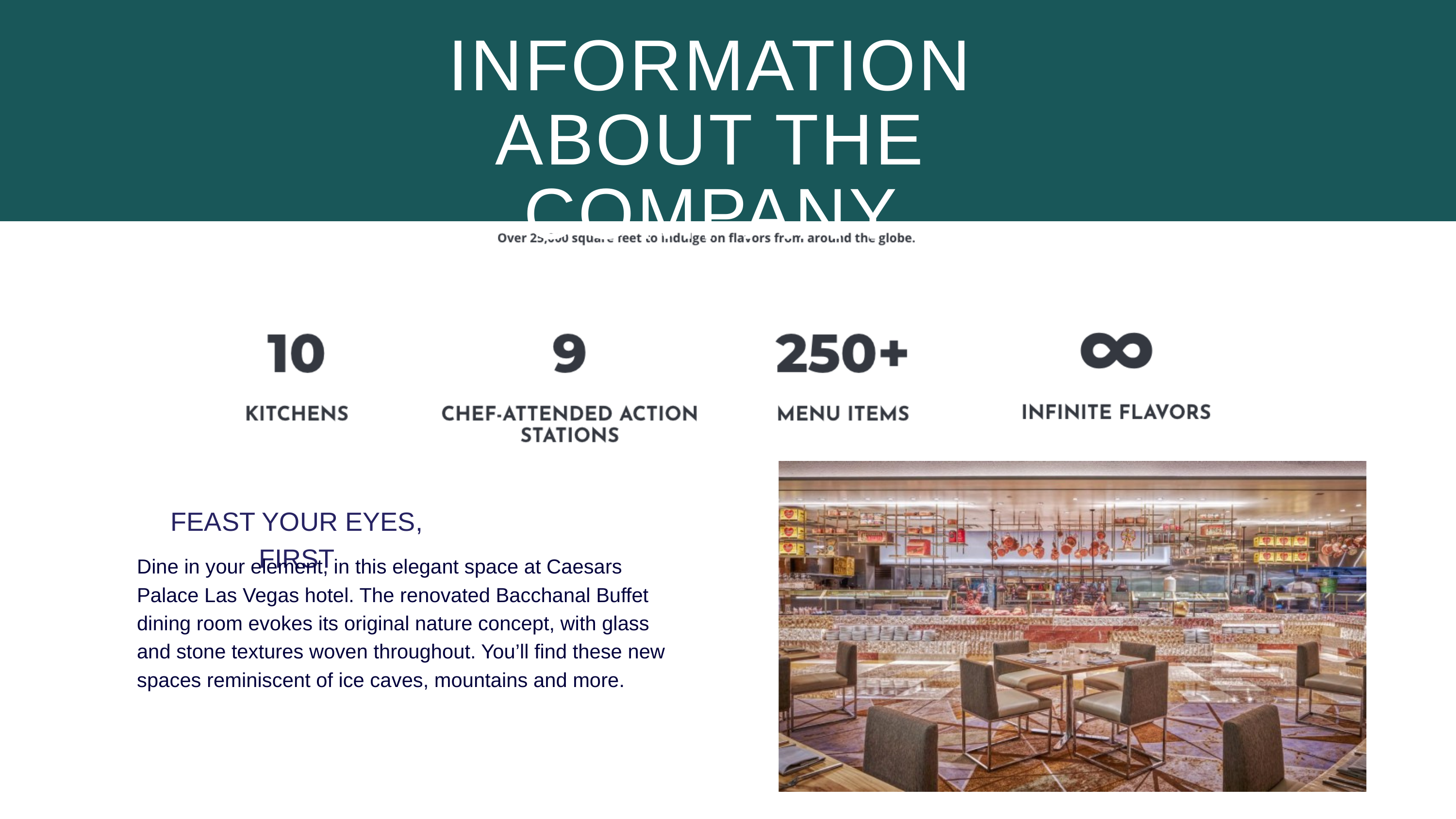

INFORMATION ABOUT THE COMPANY

FEAST YOUR EYES, FIRST
Dine in your element, in this elegant space at Caesars Palace Las Vegas hotel. The renovated Bacchanal Buffet dining room evokes its original nature concept, with glass and stone textures woven throughout. You’ll find these new spaces reminiscent of ice caves, mountains and more.